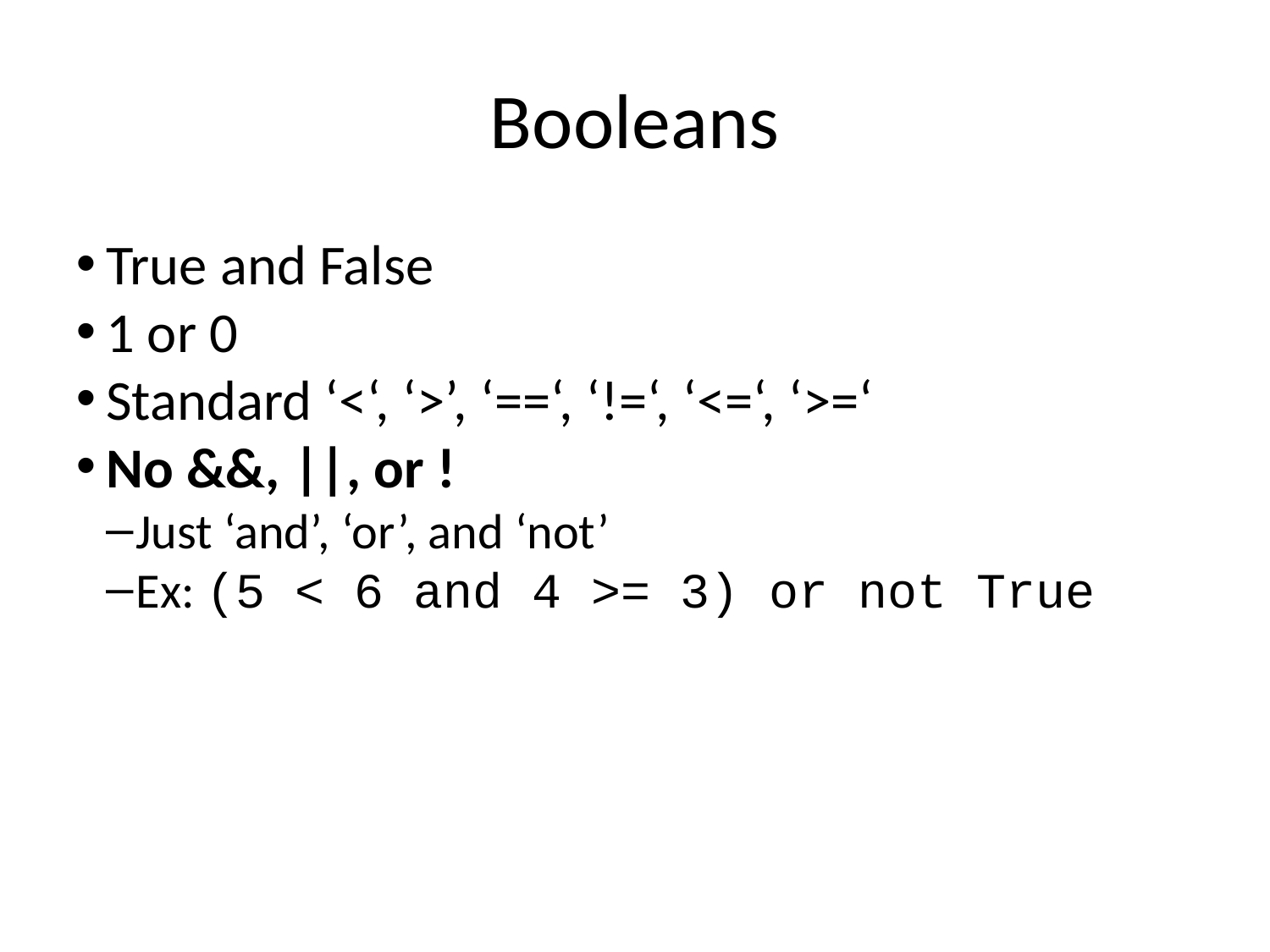

Booleans
True and False
1 or 0
Standard ‘<‘, ‘>’, ‘==‘, ‘!=‘, ‘<=‘, ‘>=‘
No &&, ||, or !
Just ‘and’, ‘or’, and ‘not’
Ex: (5 < 6 and 4 >= 3) or not True